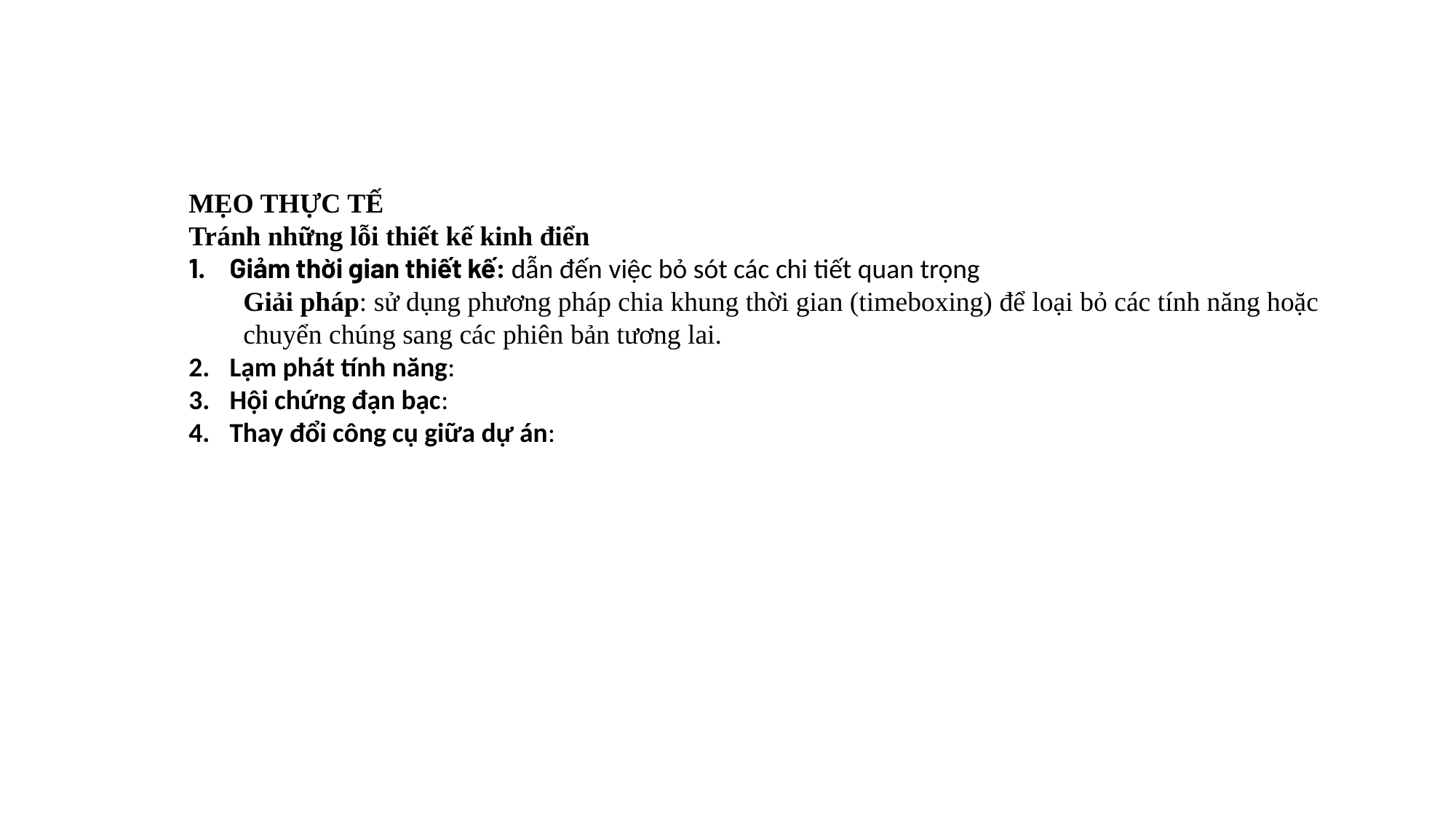

MẸO THỰC TẾ
Tránh những lỗi thiết kế kinh điển
Giảm thời gian thiết kế: dẫn đến việc bỏ sót các chi tiết quan trọng
Giải pháp: sử dụng phương pháp chia khung thời gian (timeboxing) để loại bỏ các tính năng hoặc chuyển chúng sang các phiên bản tương lai.
Lạm phát tính năng:
Hội chứng đạn bạc:
Thay đổi công cụ giữa dự án: